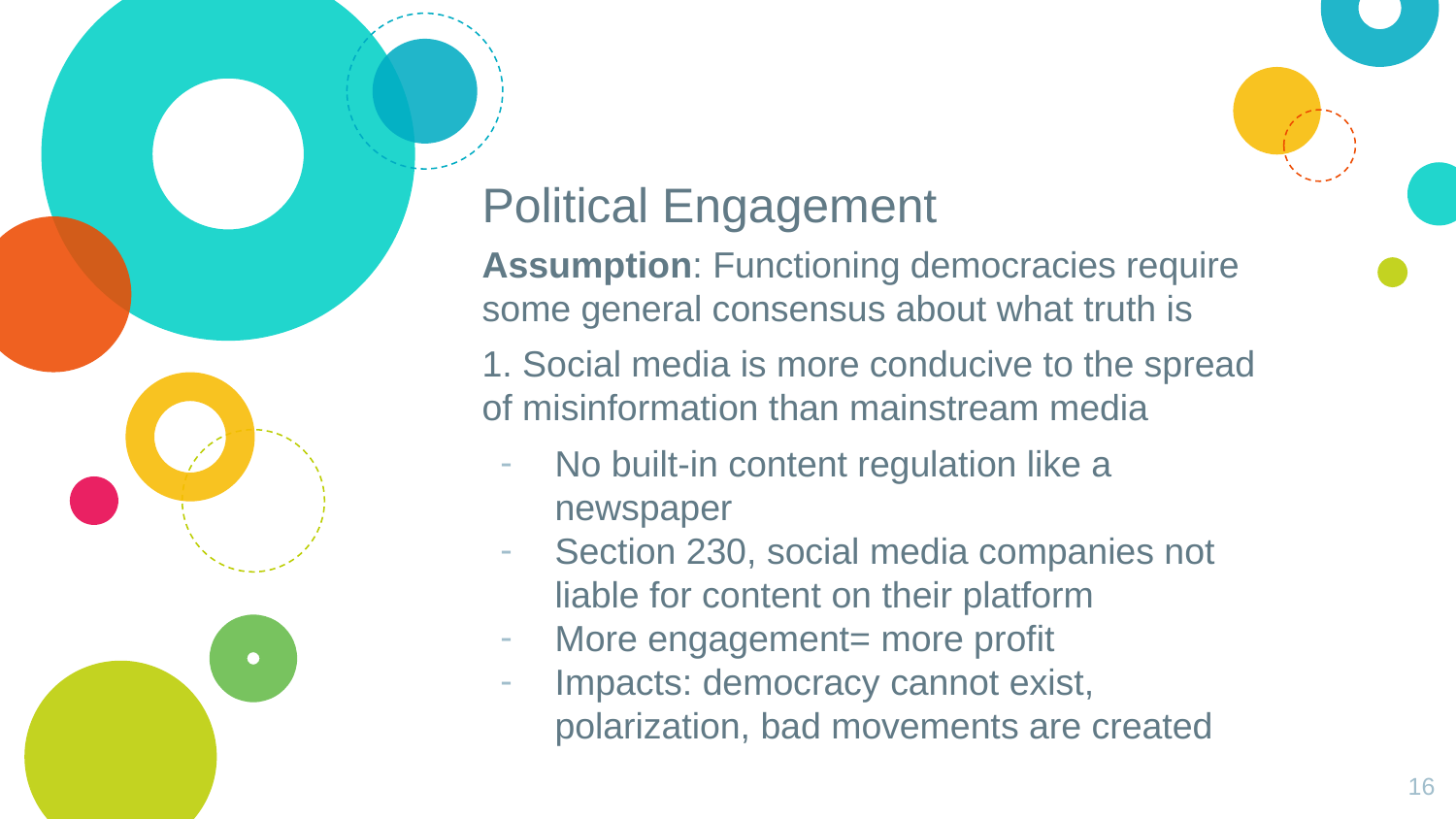

# Political Engagement
Assumption: Functioning democracies require some general consensus about what truth is
1. Social media is more conducive to the spread of misinformation than mainstream media
No built-in content regulation like a newspaper
Section 230, social media companies not liable for content on their platform
More engagement= more profit
Impacts: democracy cannot exist, polarization, bad movements are created
16